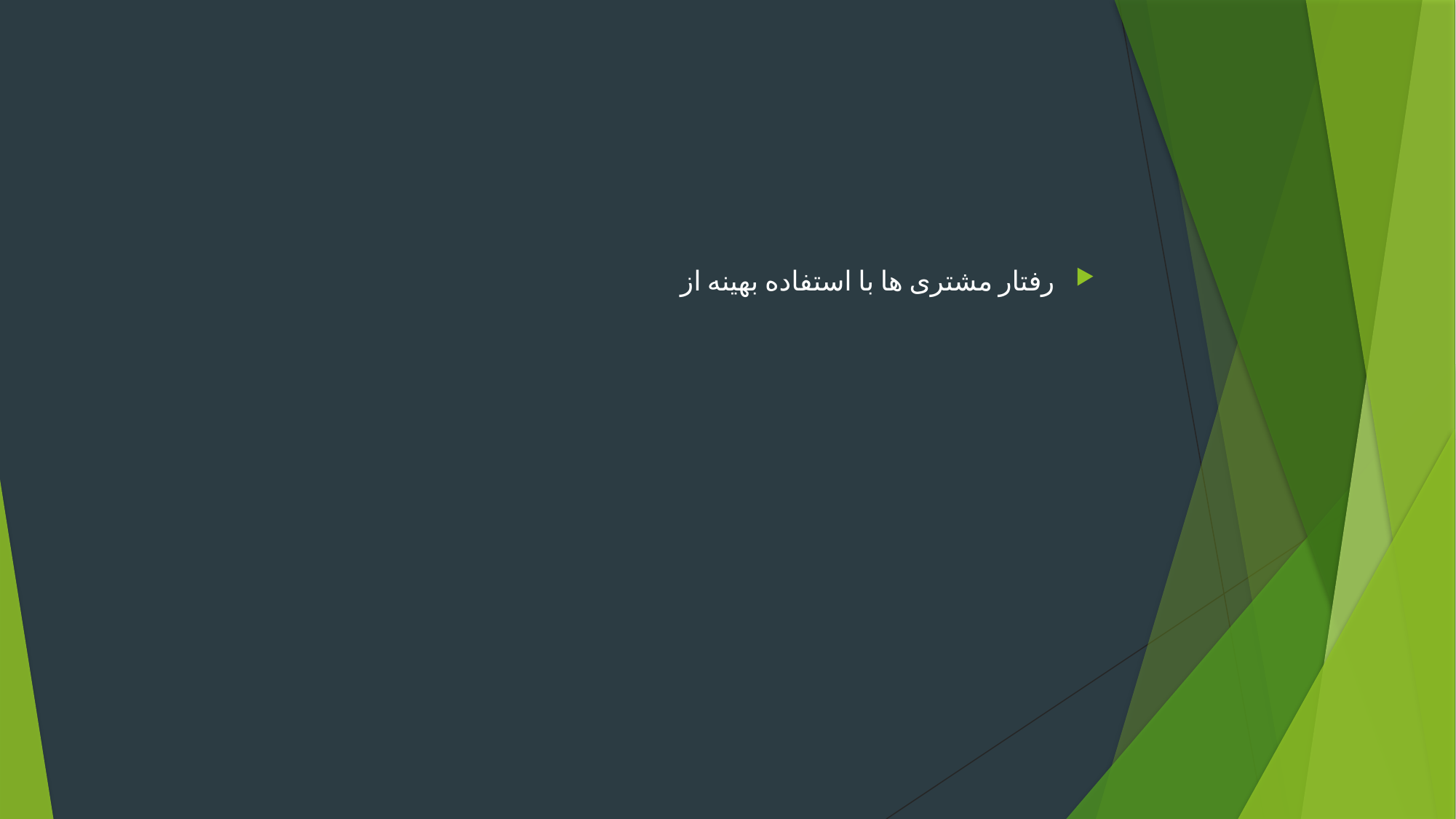

#
رفتار مشتری ها با استفاده بهینه از